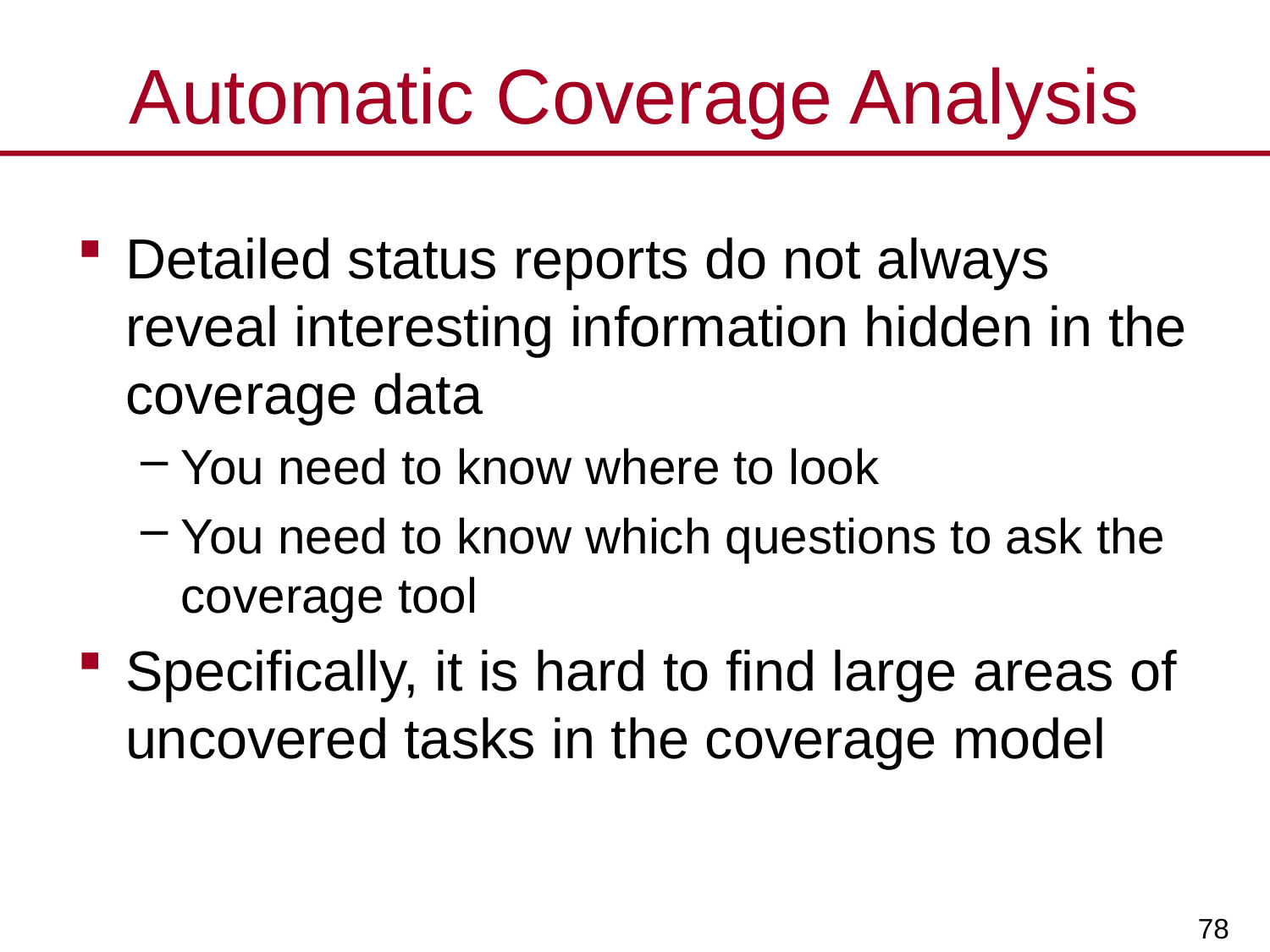

# Automatic Coverage Analysis
Detailed status reports do not always reveal interesting information hidden in the coverage data
You need to know where to look
You need to know which questions to ask the coverage tool
Specifically, it is hard to find large areas of uncovered tasks in the coverage model